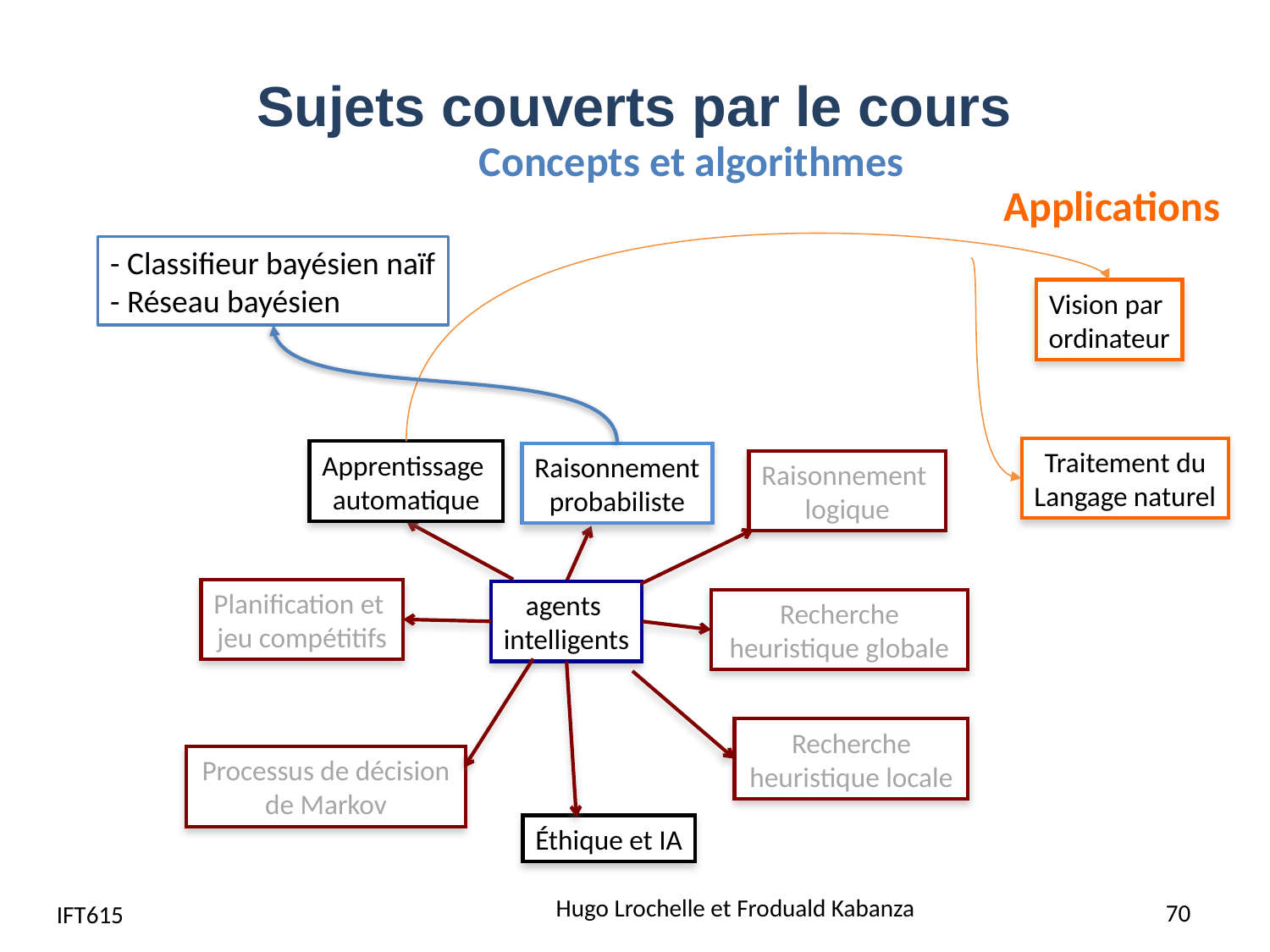

# Sujets couverts par le cours
Concepts et algorithmes
Applications
- Classifieur bayésien naïf
- Réseau bayésien
Vision par
ordinateur
Traitement du
Langage naturel
Apprentissage
automatique
Raisonnement
probabiliste
Raisonnement
logique
Planification et
jeu compétitifs
agents
intelligents
Recherche heuristique globale
Recherche heuristique locale
Processus de décision
de Markov
Éthique et IA
 Hugo Lrochelle et Froduald Kabanza
IFT615
70